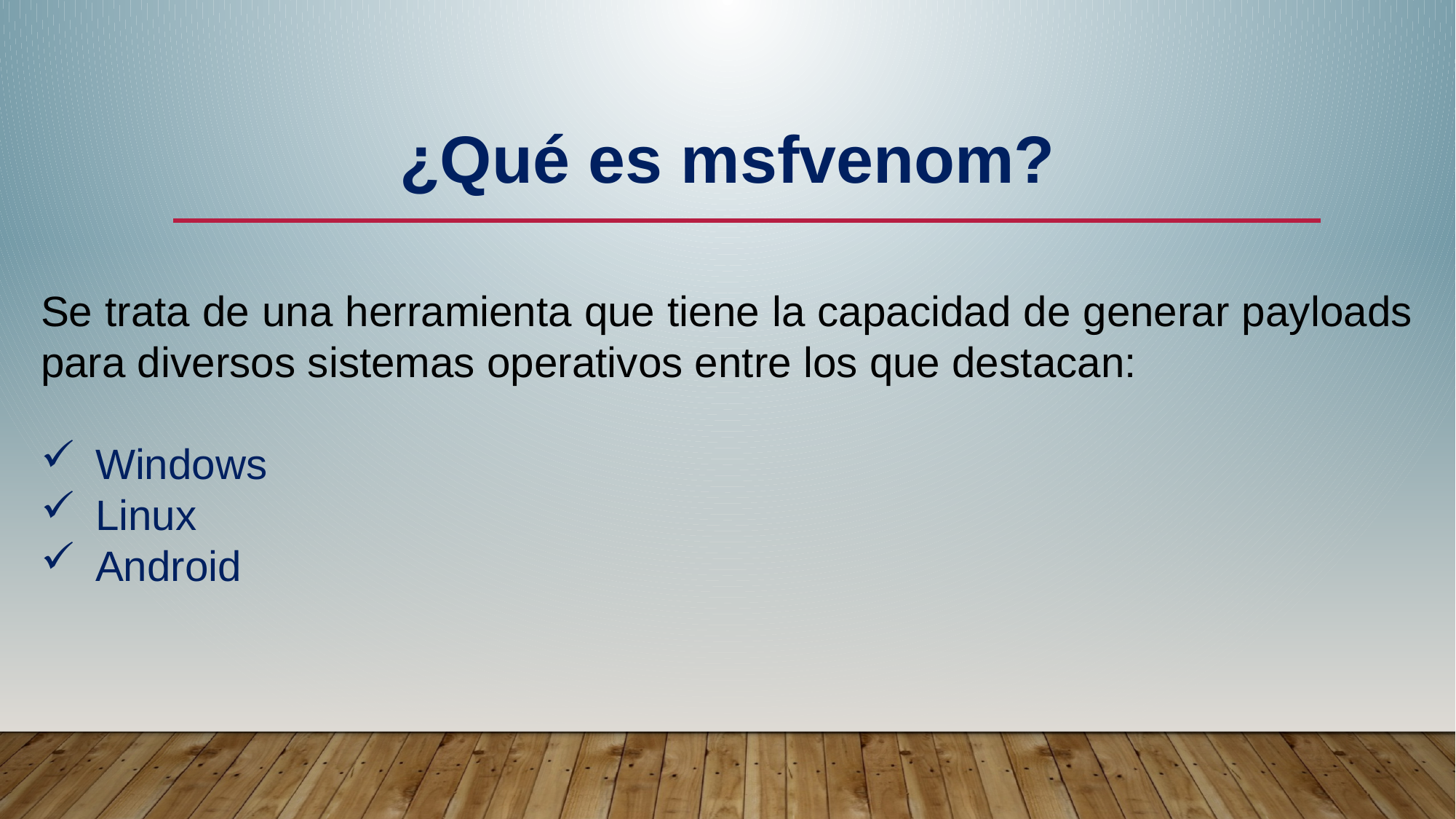

¿Qué es msfvenom?
Se trata de una herramienta que tiene la capacidad de generar payloads para diversos sistemas operativos entre los que destacan:

Windows
Linux
Android